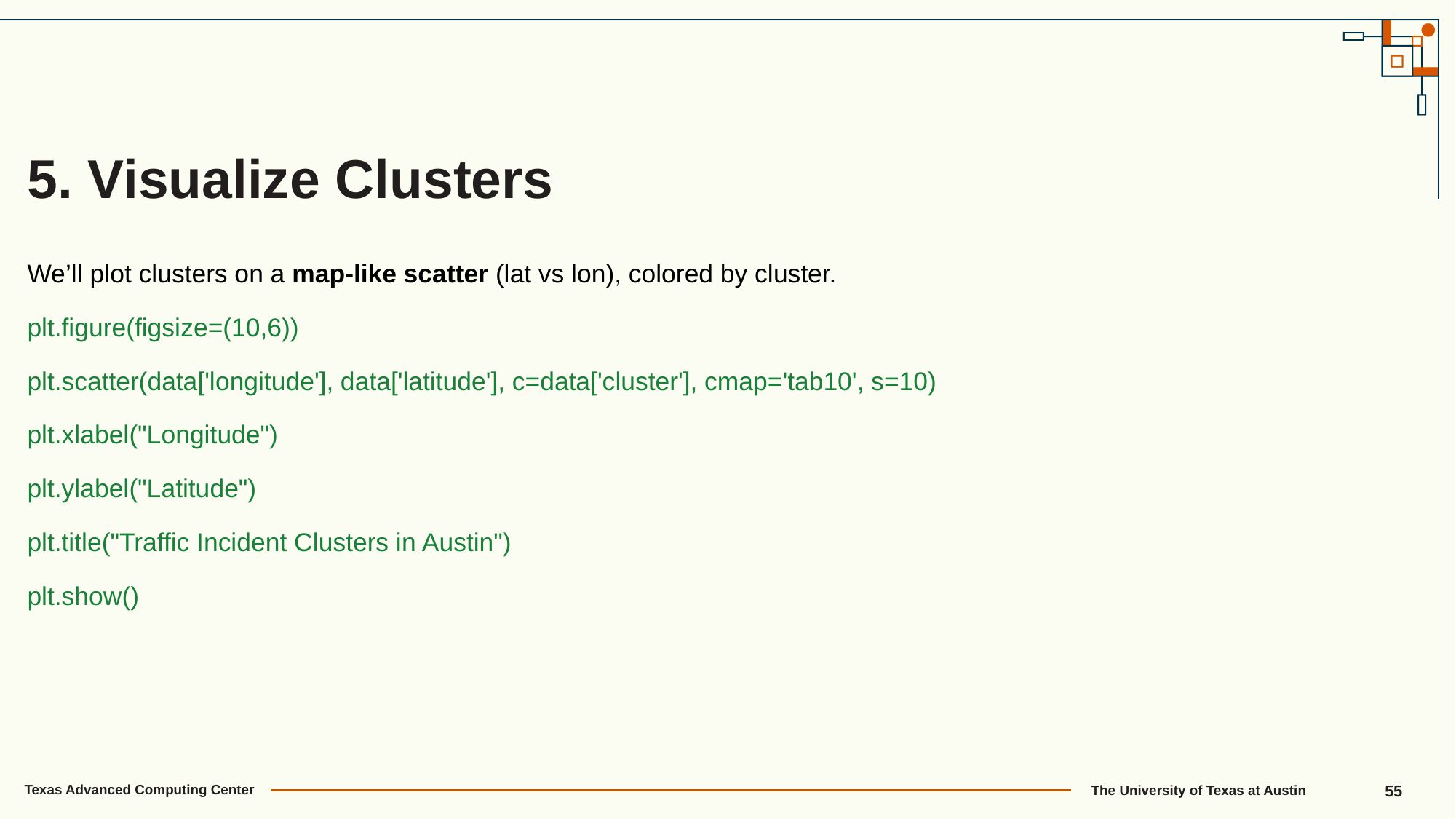

5. Visualize Clusters
We’ll plot clusters on a map-like scatter (lat vs lon), colored by cluster.
plt.figure(figsize=(10,6))
plt.scatter(data['longitude'], data['latitude'], c=data['cluster'], cmap='tab10', s=10)
plt.xlabel("Longitude")
plt.ylabel("Latitude")
plt.title("Traffic Incident Clusters in Austin")
plt.show()